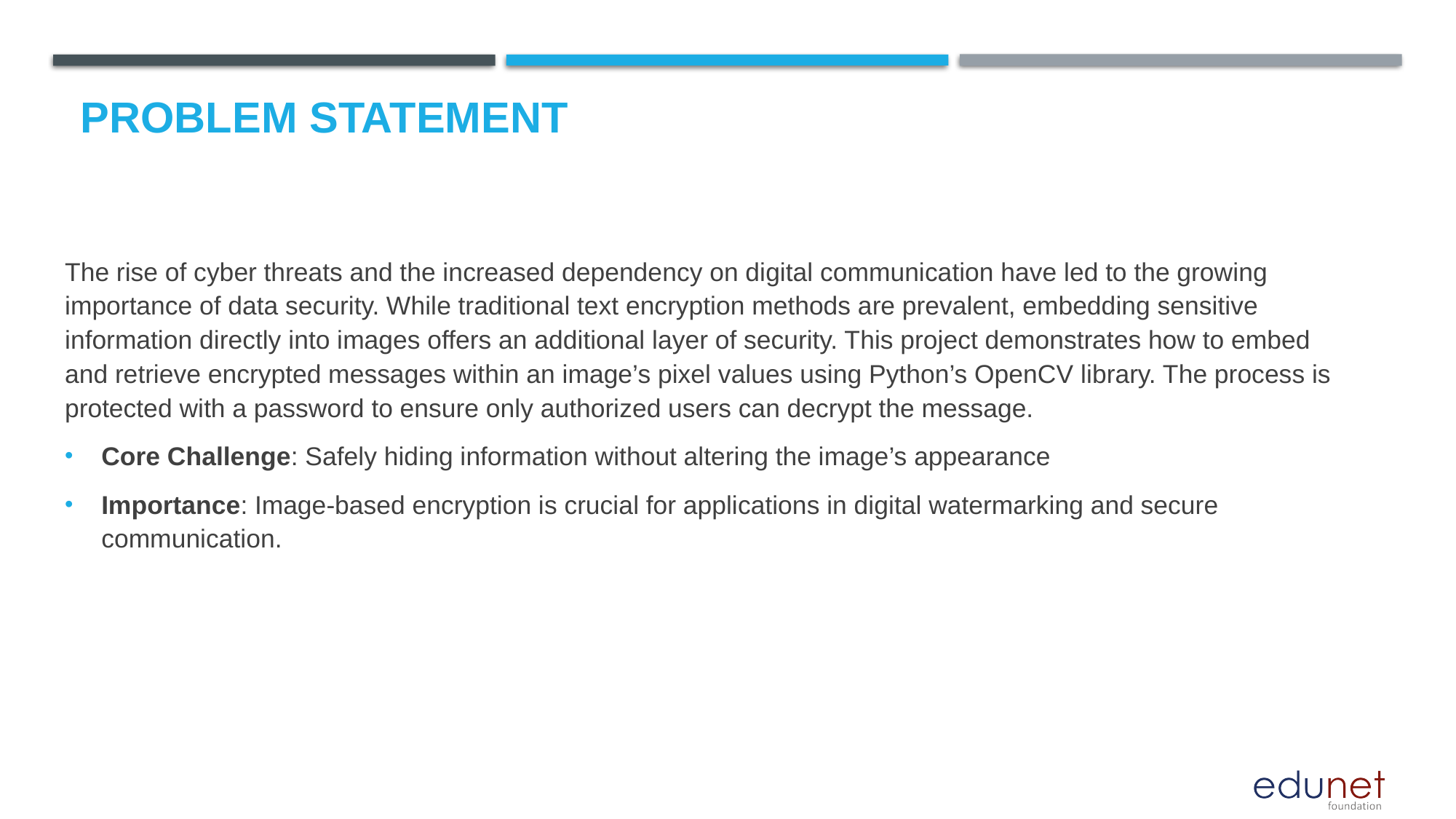

# Problem Statement
The rise of cyber threats and the increased dependency on digital communication have led to the growing importance of data security. While traditional text encryption methods are prevalent, embedding sensitive information directly into images offers an additional layer of security. This project demonstrates how to embed and retrieve encrypted messages within an image’s pixel values using Python’s OpenCV library. The process is protected with a password to ensure only authorized users can decrypt the message.
Core Challenge: Safely hiding information without altering the image’s appearance
Importance: Image-based encryption is crucial for applications in digital watermarking and secure communication.